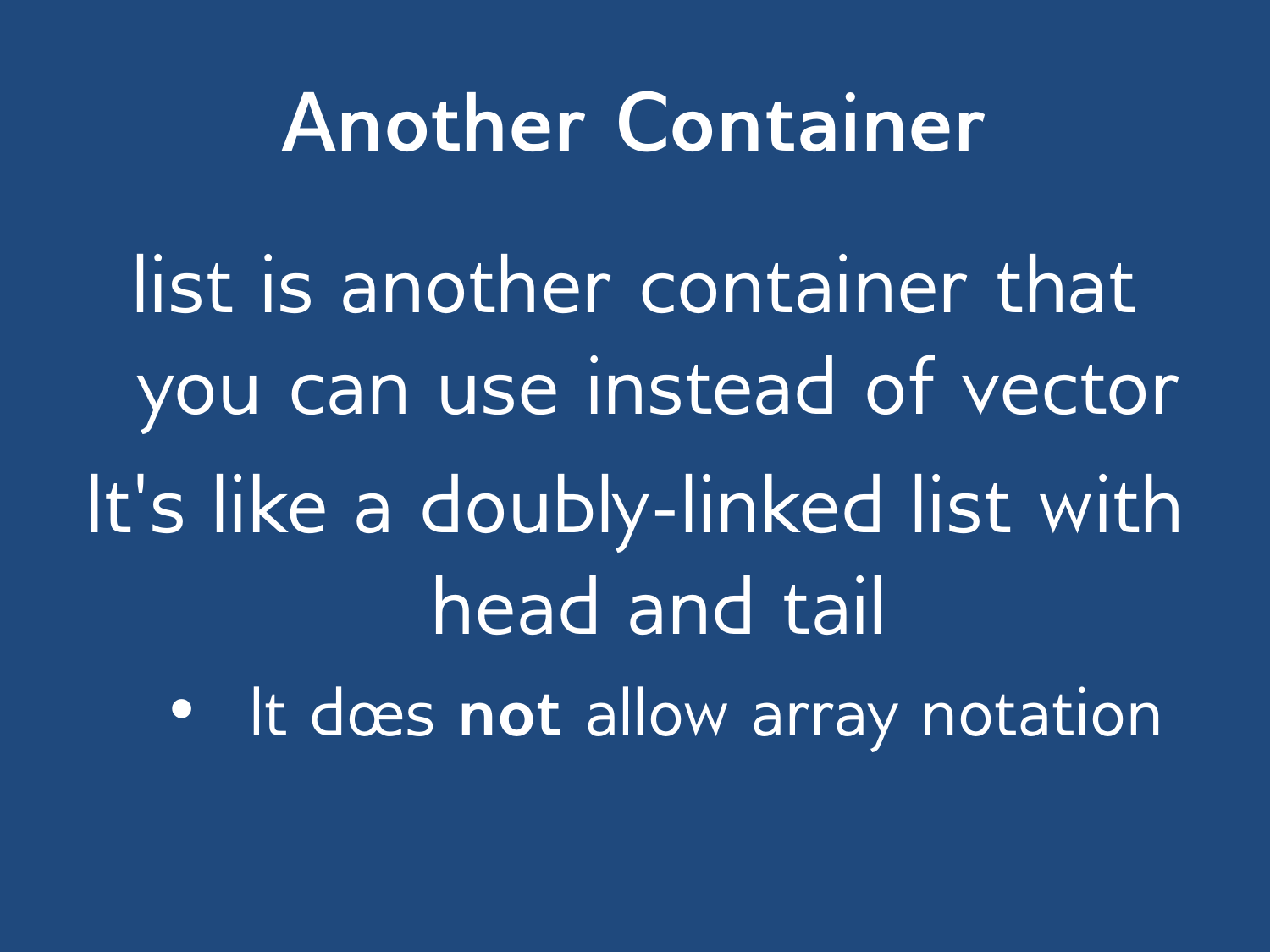

# Another Container
list is another container that you can use instead of vector
It's like a doubly-linked list with head and tail
It does not allow array notation